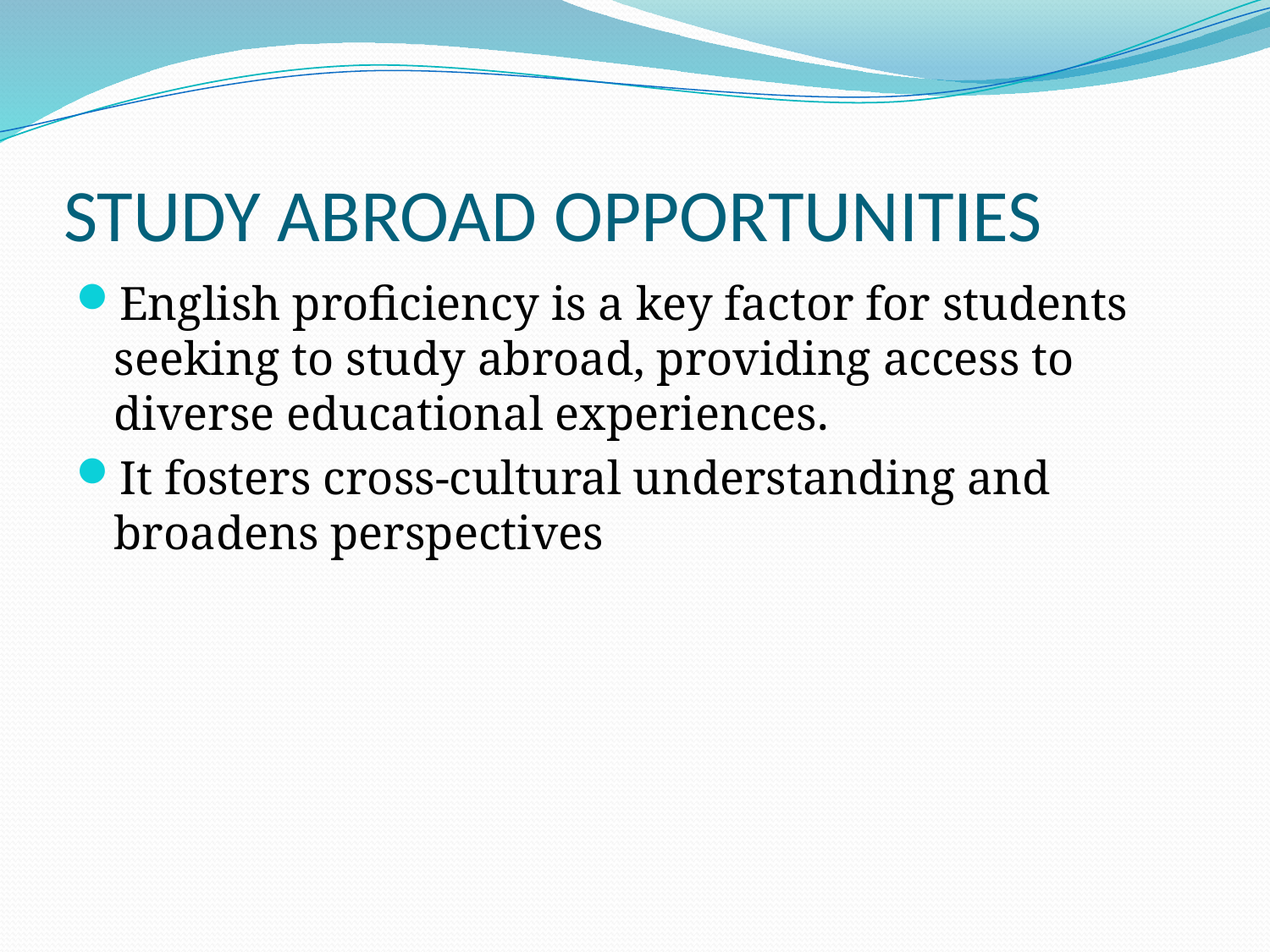

# STUDY ABROAD OPPORTUNITIES
English proficiency is a key factor for students seeking to study abroad, providing access to diverse educational experiences.
It fosters cross-cultural understanding and broadens perspectives